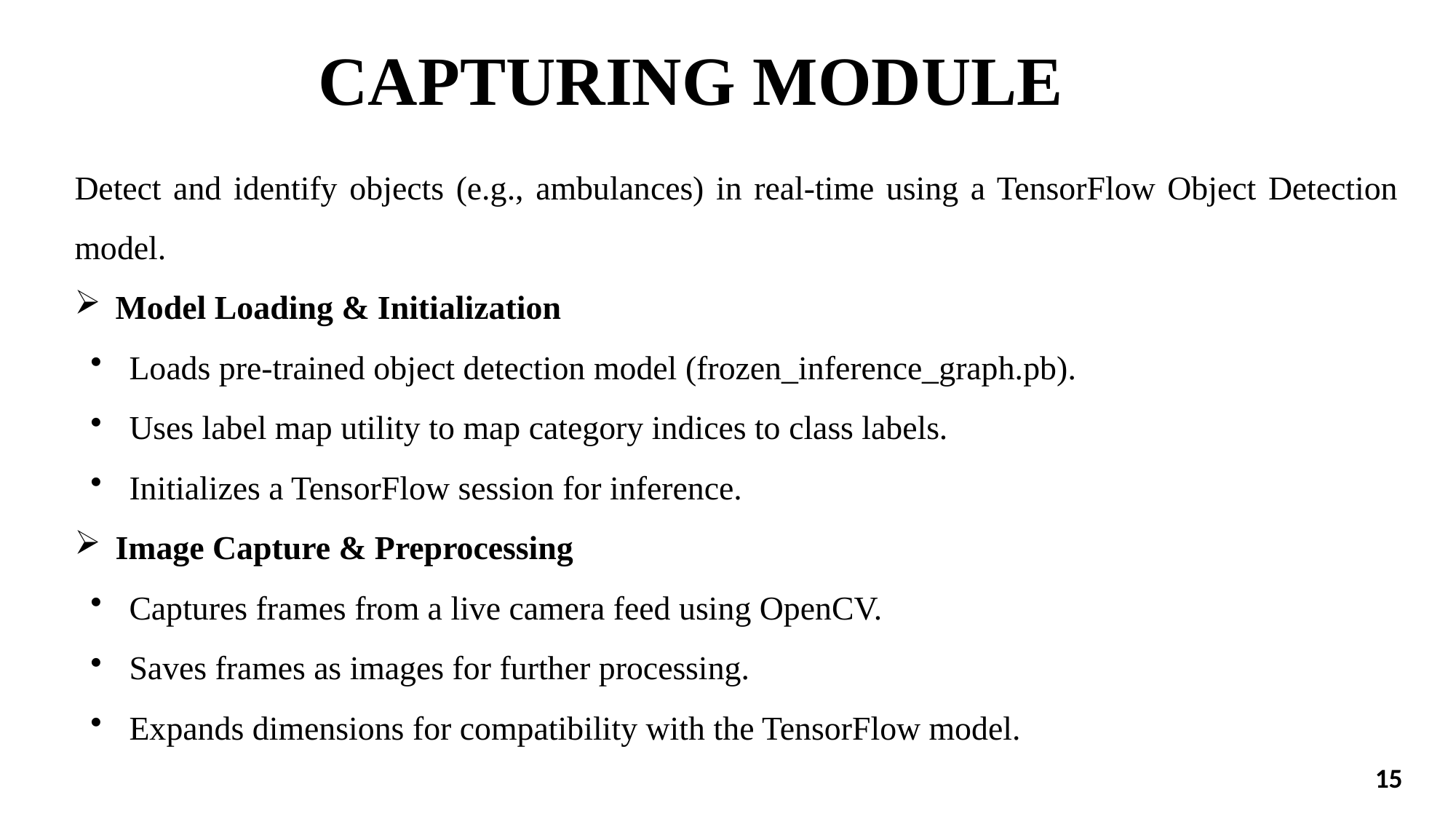

# CAPTURING MODULE
Detect and identify objects (e.g., ambulances) in real-time using a TensorFlow Object Detection model.
Model Loading & Initialization
Loads pre-trained object detection model (frozen_inference_graph.pb).
Uses label map utility to map category indices to class labels.
Initializes a TensorFlow session for inference.
Image Capture & Preprocessing
Captures frames from a live camera feed using OpenCV.
Saves frames as images for further processing.
Expands dimensions for compatibility with the TensorFlow model.

15